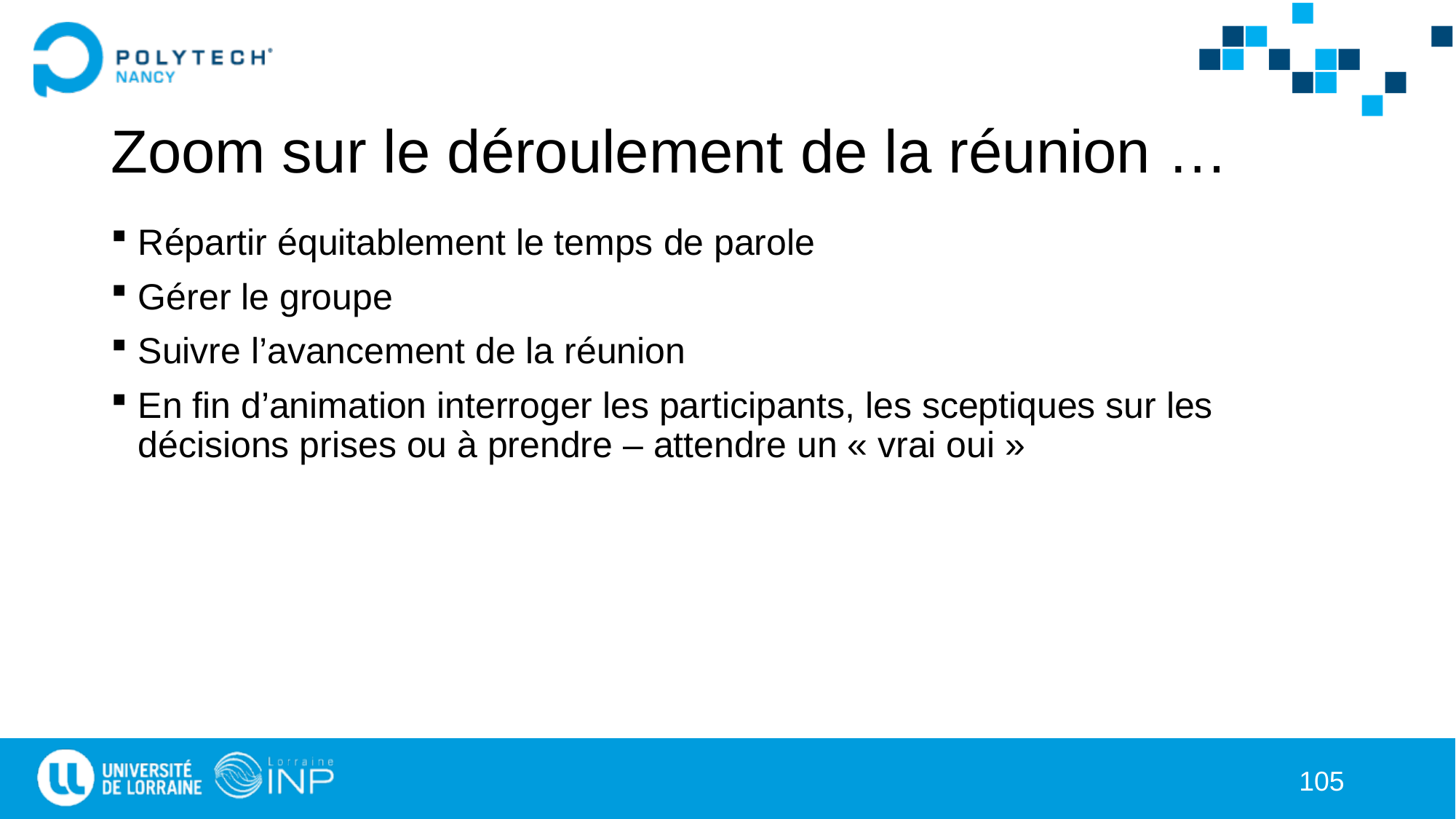

# Zoom sur le déroulement de la réunion …
Répartir équitablement le temps de parole
Gérer le groupe
Suivre l’avancement de la réunion
En fin d’animation interroger les participants, les sceptiques sur les décisions prises ou à prendre – attendre un « vrai oui »